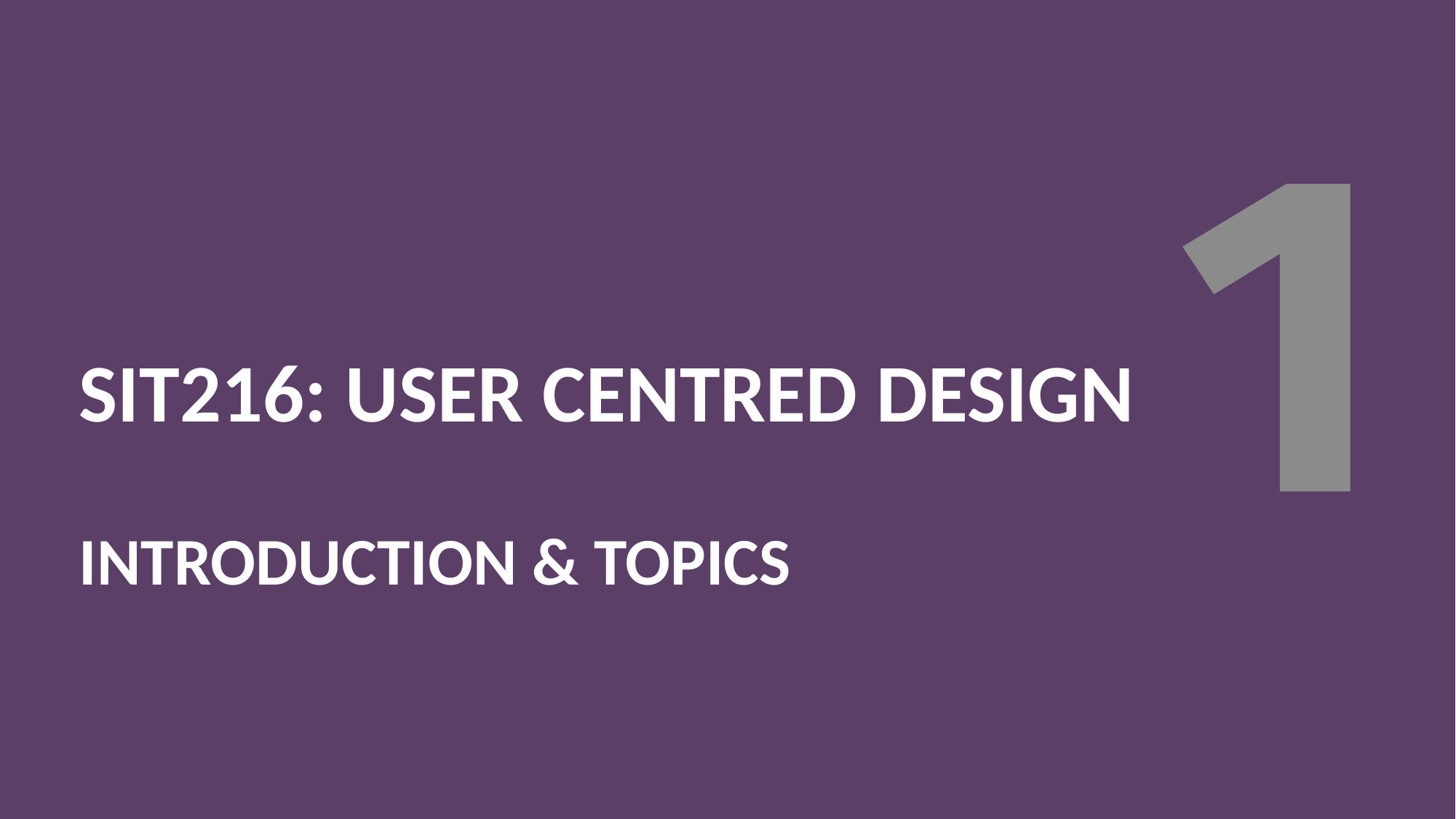

1
# SIT216: USER CENTRED DESIGN INTRODUCTION & TOPICS